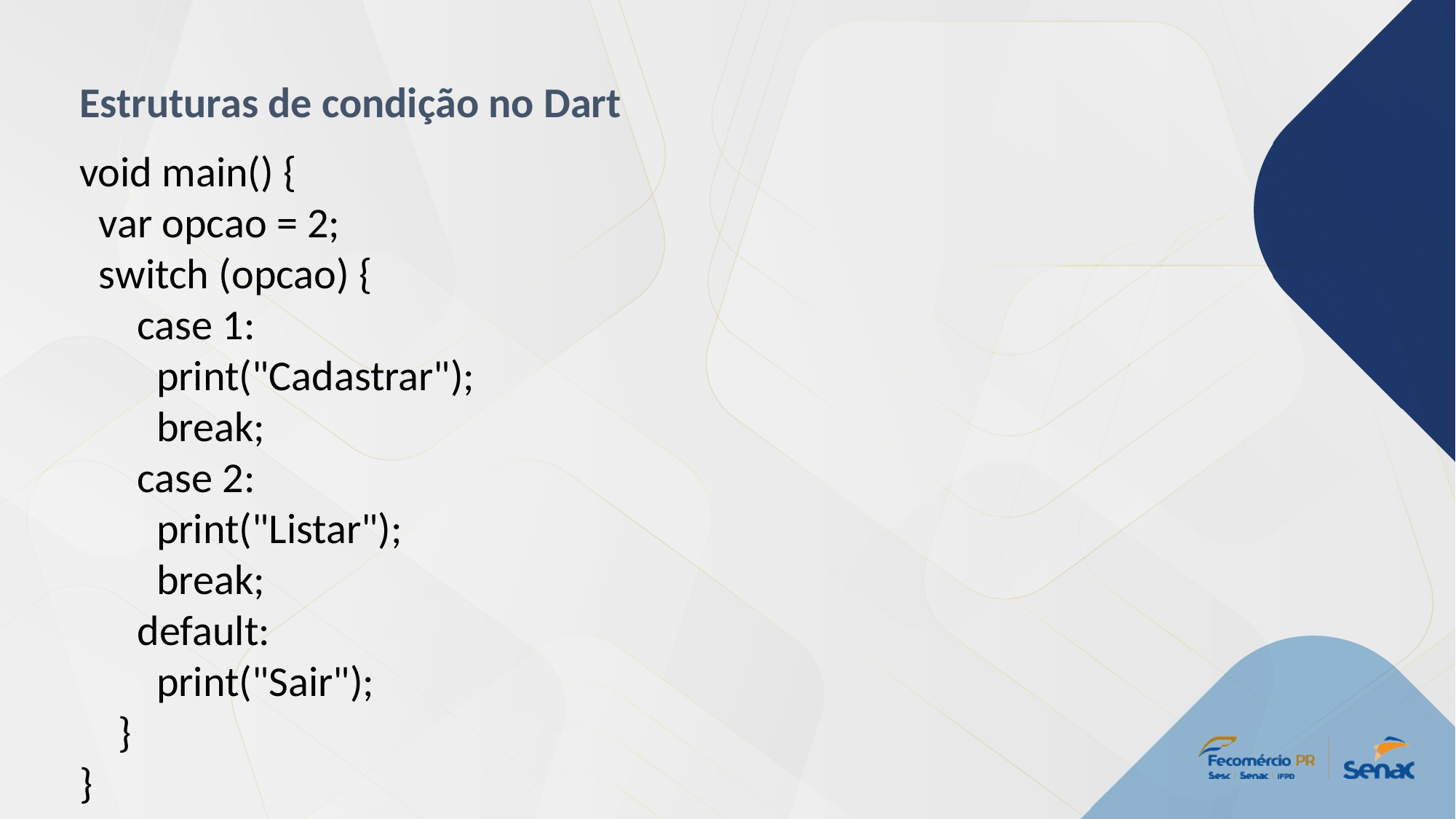

Estruturas de condição no Dart
void main() {
  var opcao = 2;
  switch (opcao) {
      case 1:
        print("Cadastrar");
        break;
      case 2:
        print("Listar");
        break;
      default:
        print("Sair");
    }
}